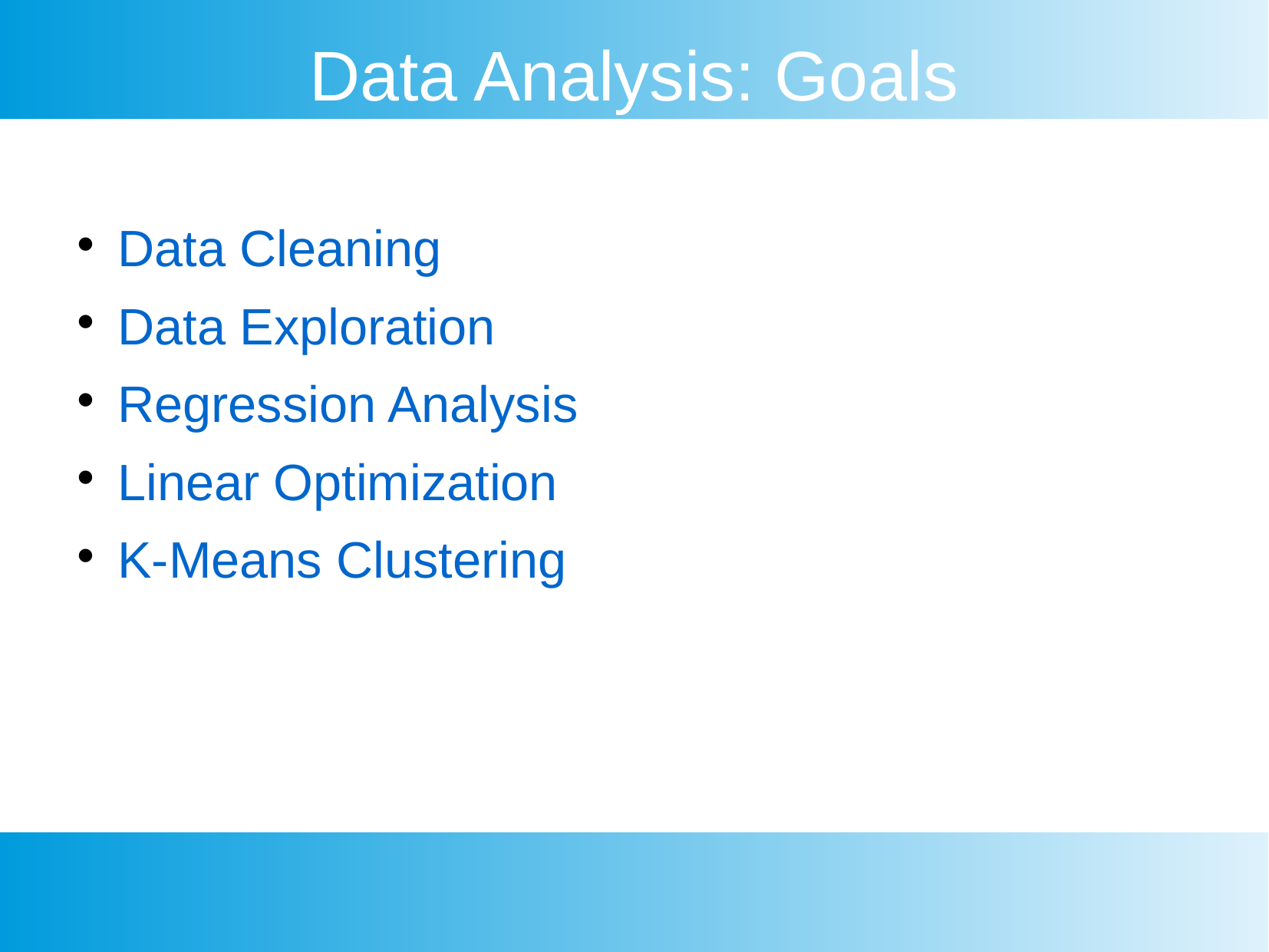

# Data Analysis: Goals
Data Cleaning
Data Exploration
Regression Analysis
Linear Optimization
K-Means Clustering